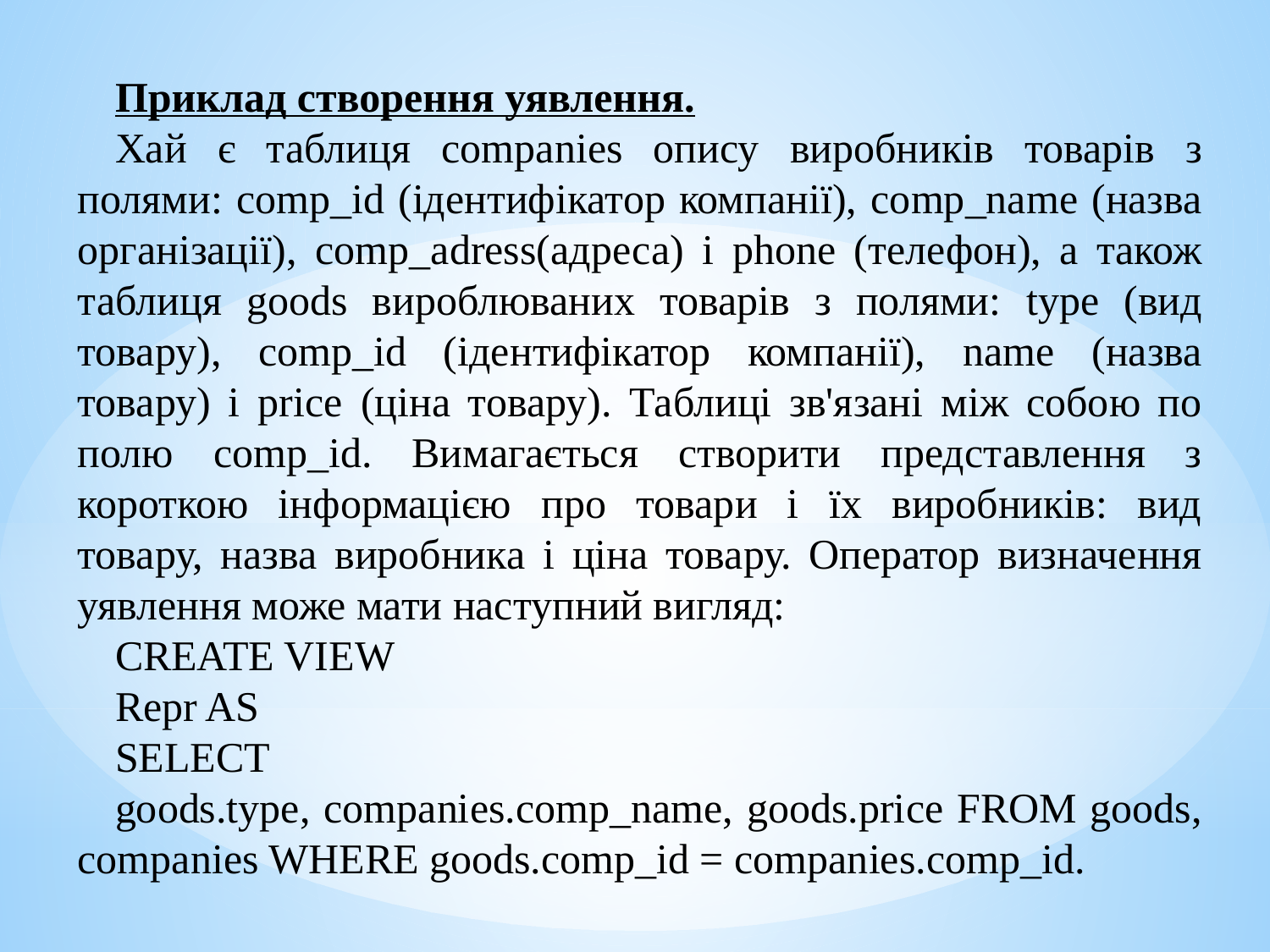

Приклад створення уявлення.
Хай є таблиця companies опису виробників товарів з полями: comp_id (ідентифікатор компанії), comp_name (назва організації), comp_adress(адреса) і phone (телефон), а також таблиця goods вироблюваних товарів з полями: type (вид товару), comp_id (ідентифікатор компанії), name (назва товару) і price (ціна товару). Таблиці зв'язані між собою по полю comp_id. Вимагається створити представлення з короткою інформацією про товари і їх виробників: вид товару, назва виробника і ціна товару. Оператор визначення уявлення може мати наступний вигляд:
CREATE VIEW
Repr AS
SELECT
goods.type, companies.comp_name, goods.price FROM goods, companies WHERE goods.comp_id = companies.comp_id.